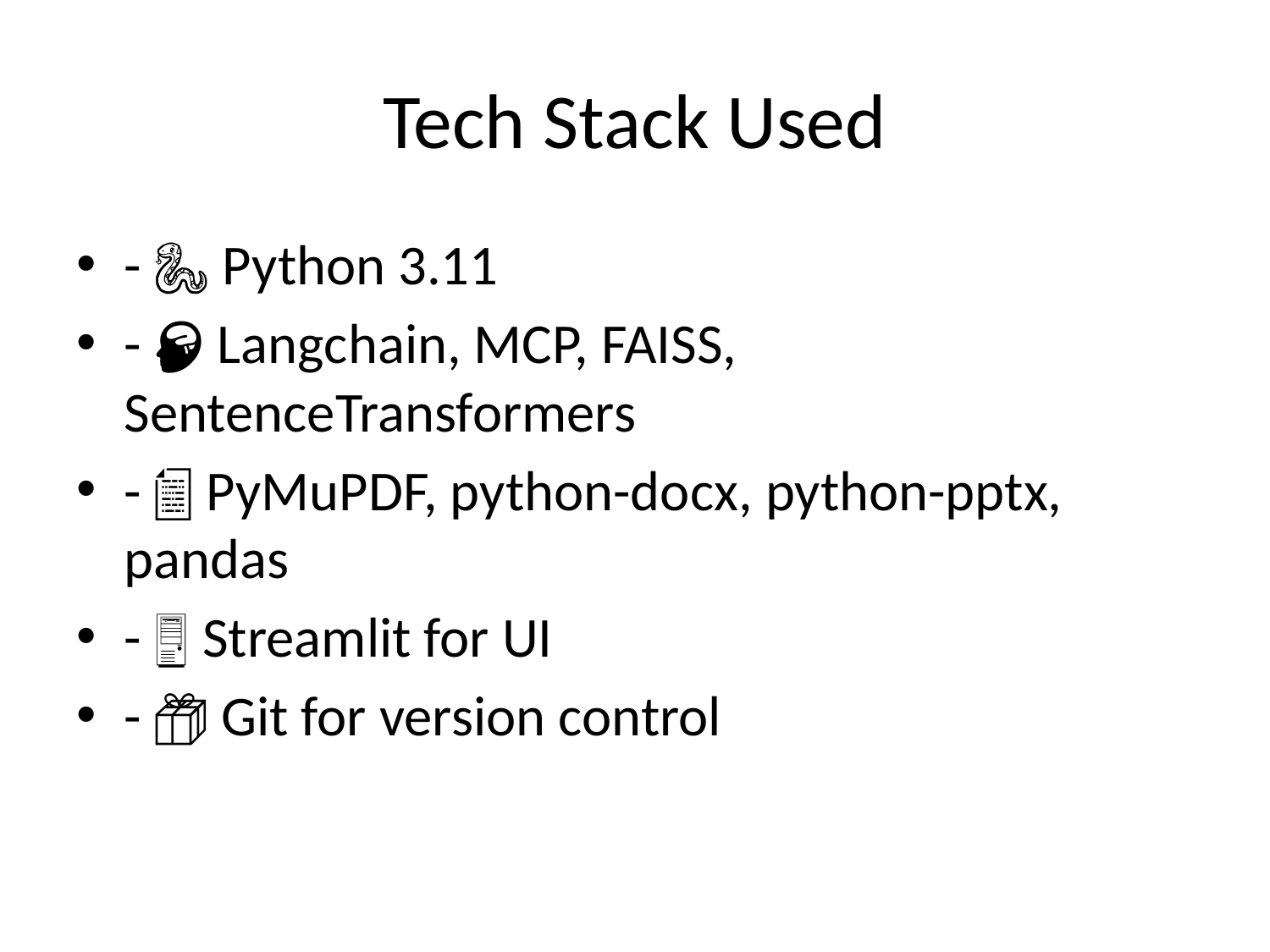

# Tech Stack Used
- 🐍 Python 3.11
- 🧠 Langchain, MCP, FAISS, SentenceTransformers
- 📄 PyMuPDF, python-docx, python-pptx, pandas
- 🖥️ Streamlit for UI
- 📦 Git for version control